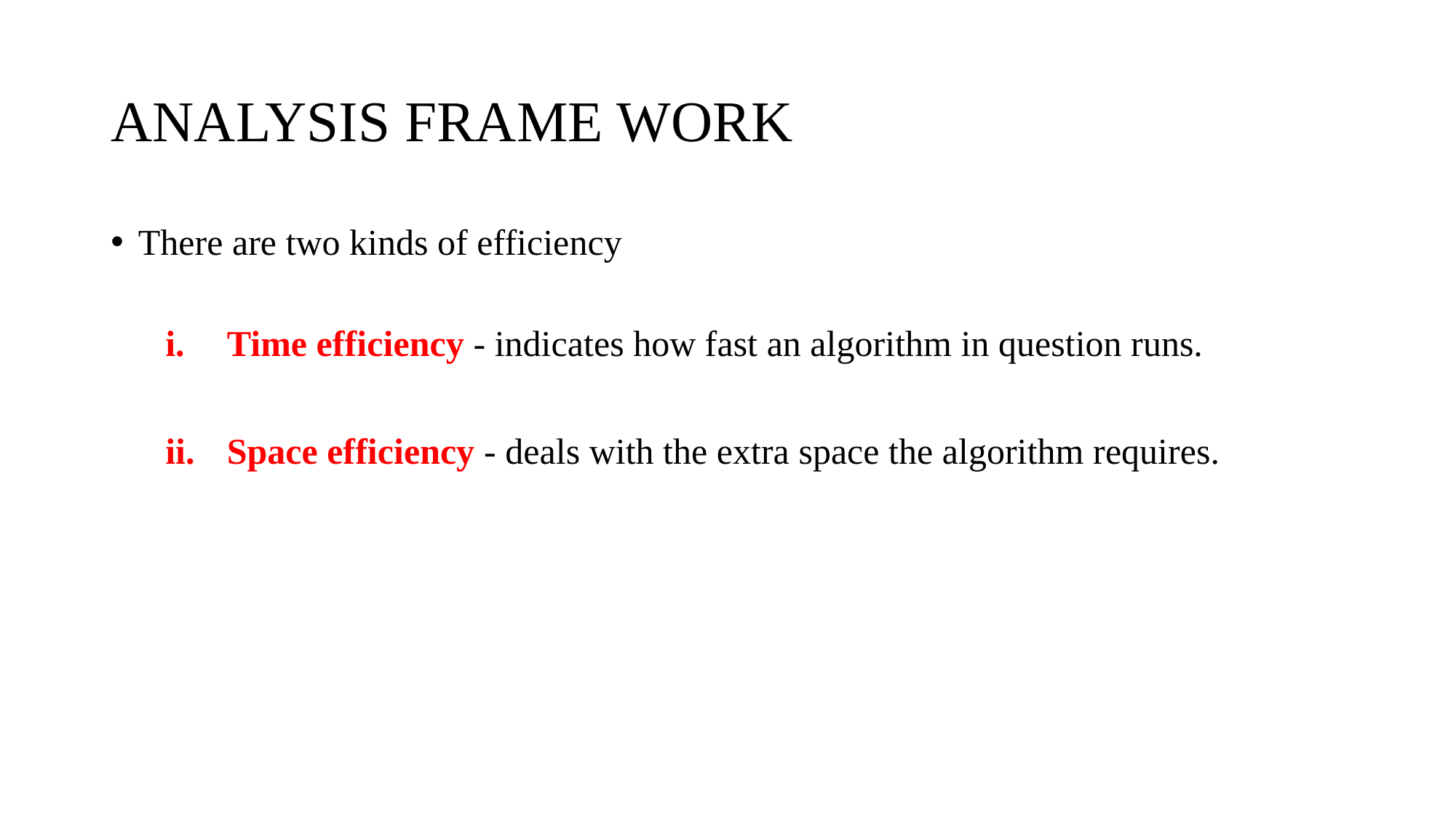

# ANALYSIS FRAME WORK
There are two kinds of efficiency

Time efficiency - indicates how fast an algorithm in question runs.

Space efficiency - deals with the extra space the algorithm requires.